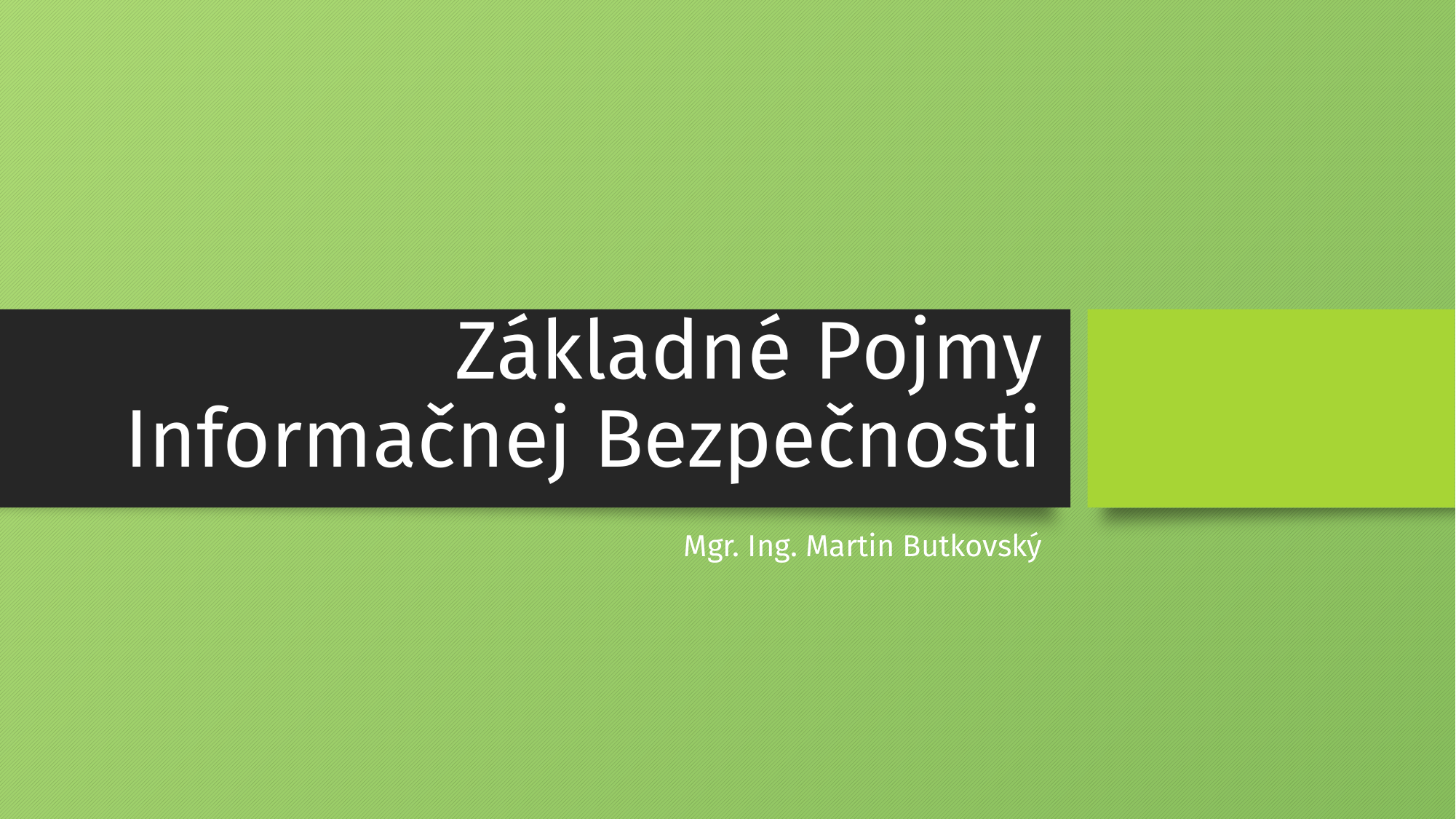

# Základné Pojmy Informačnej Bezpečnosti
Mgr. Ing. Martin Butkovský